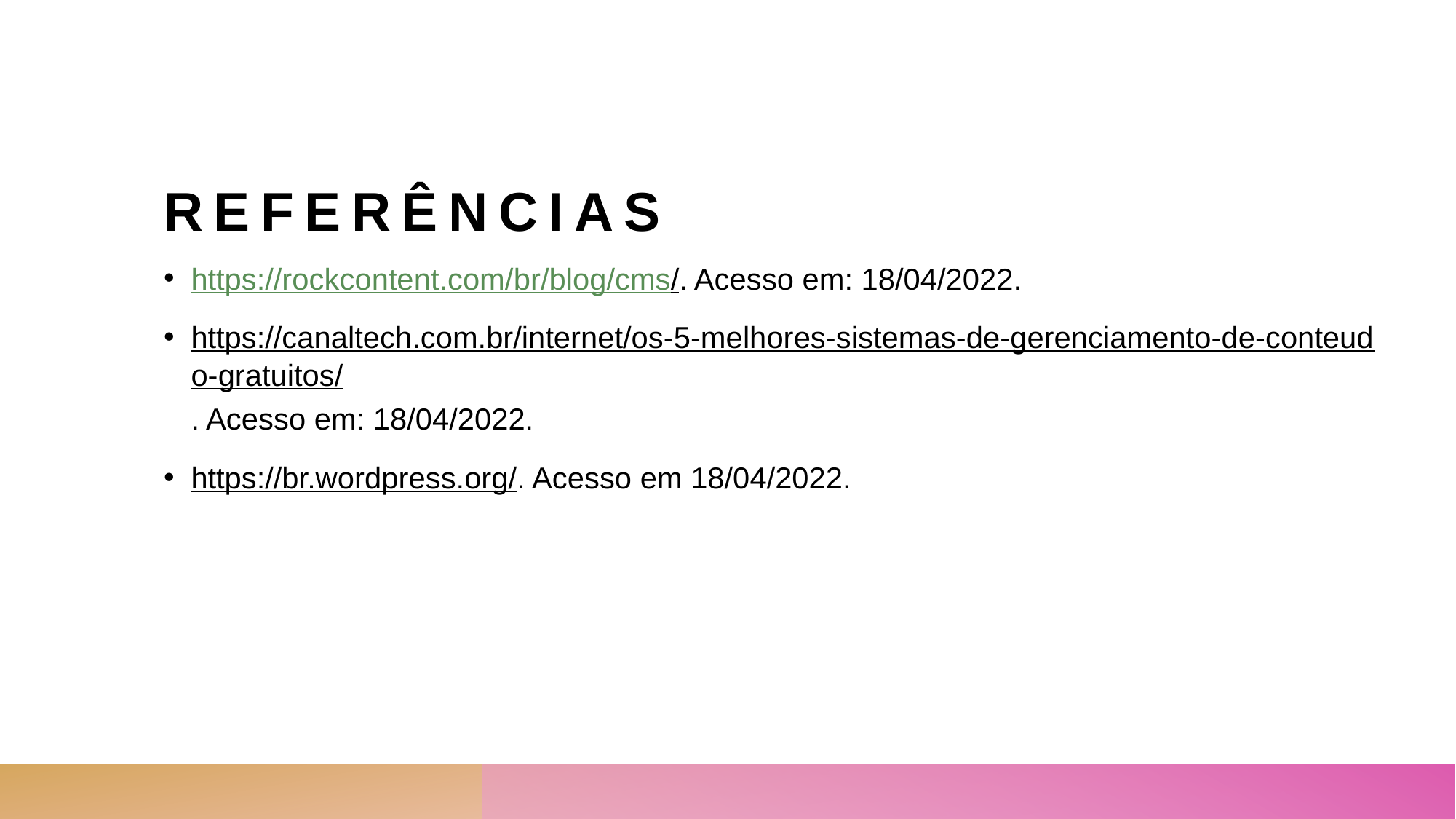

# Referências
https://rockcontent.com/br/blog/cms/. Acesso em: 18/04/2022.
https://canaltech.com.br/internet/os-5-melhores-sistemas-de-gerenciamento-de-conteudo-gratuitos/. Acesso em: 18/04/2022.
https://br.wordpress.org/. Acesso em 18/04/2022.